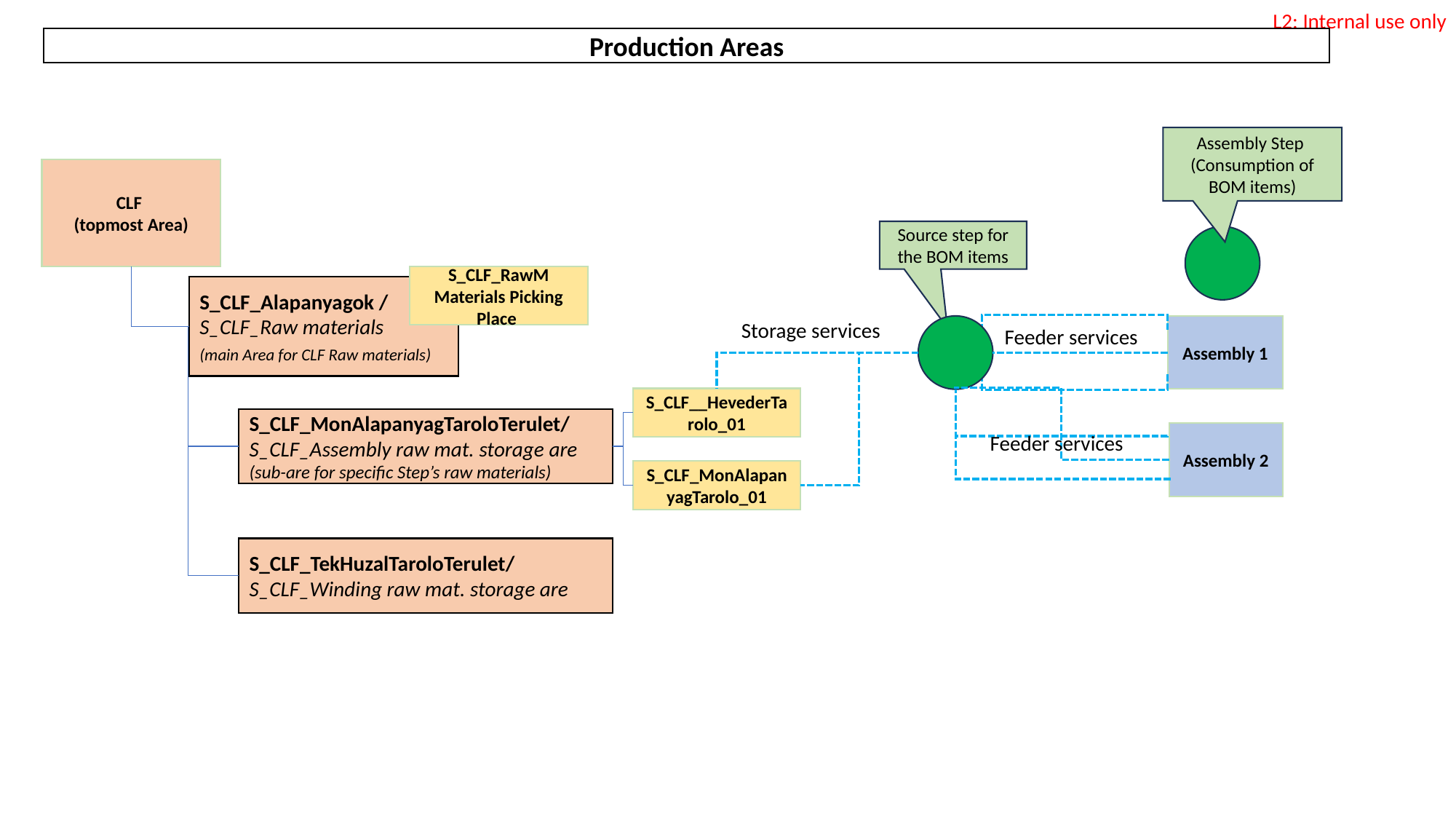

Production Areas
Assembly Step  (Consumption of BOM items)
CLF
(topmost Area)
Source step for the BOM items

S_CLF_RawM Materials Picking Place
S_CLF_Alapanyagok /
S_CLF_Raw materials
(main Area for CLF Raw materials)
Storage services
Assembly 1

Feeder services
S_CLF__HevederTarolo_01
S_CLF_MonAlapanyagTaroloTerulet/
S_CLF_Assembly raw mat. storage are
(sub-are for specific Step’s raw materials)
Assembly 2
Feeder services
S_CLF_MonAlapanyagTarolo_01
S_CLF_TekHuzalTaroloTerulet/
S_CLF_Winding raw mat. storage are